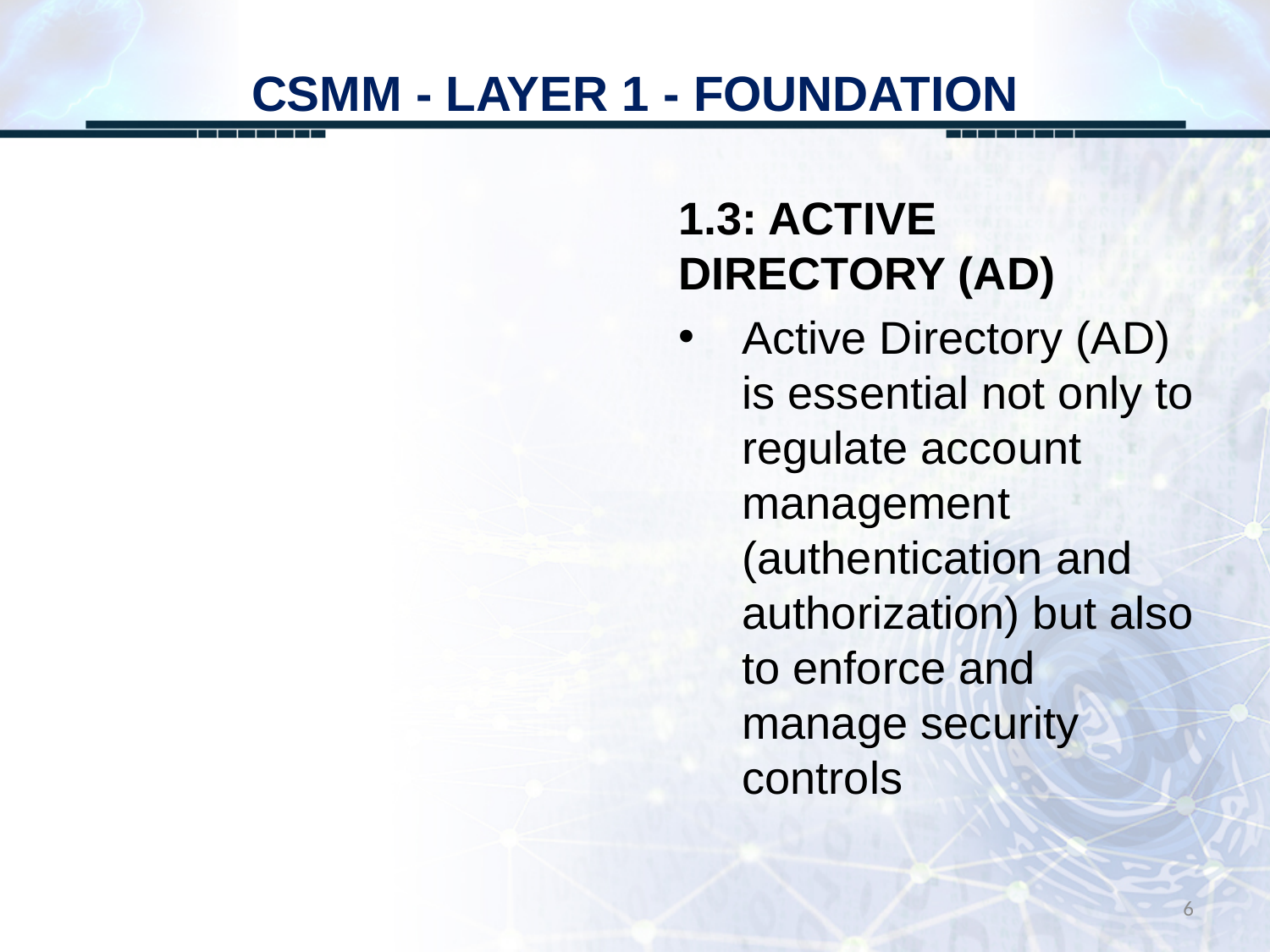

# CSMM - LAYER 1 - FOUNDATION
1.3: ACTIVE DIRECTORY (AD)
Active Directory (AD) is essential not only to regulate account management (authentication and authorization) but also to enforce and manage security controls

6